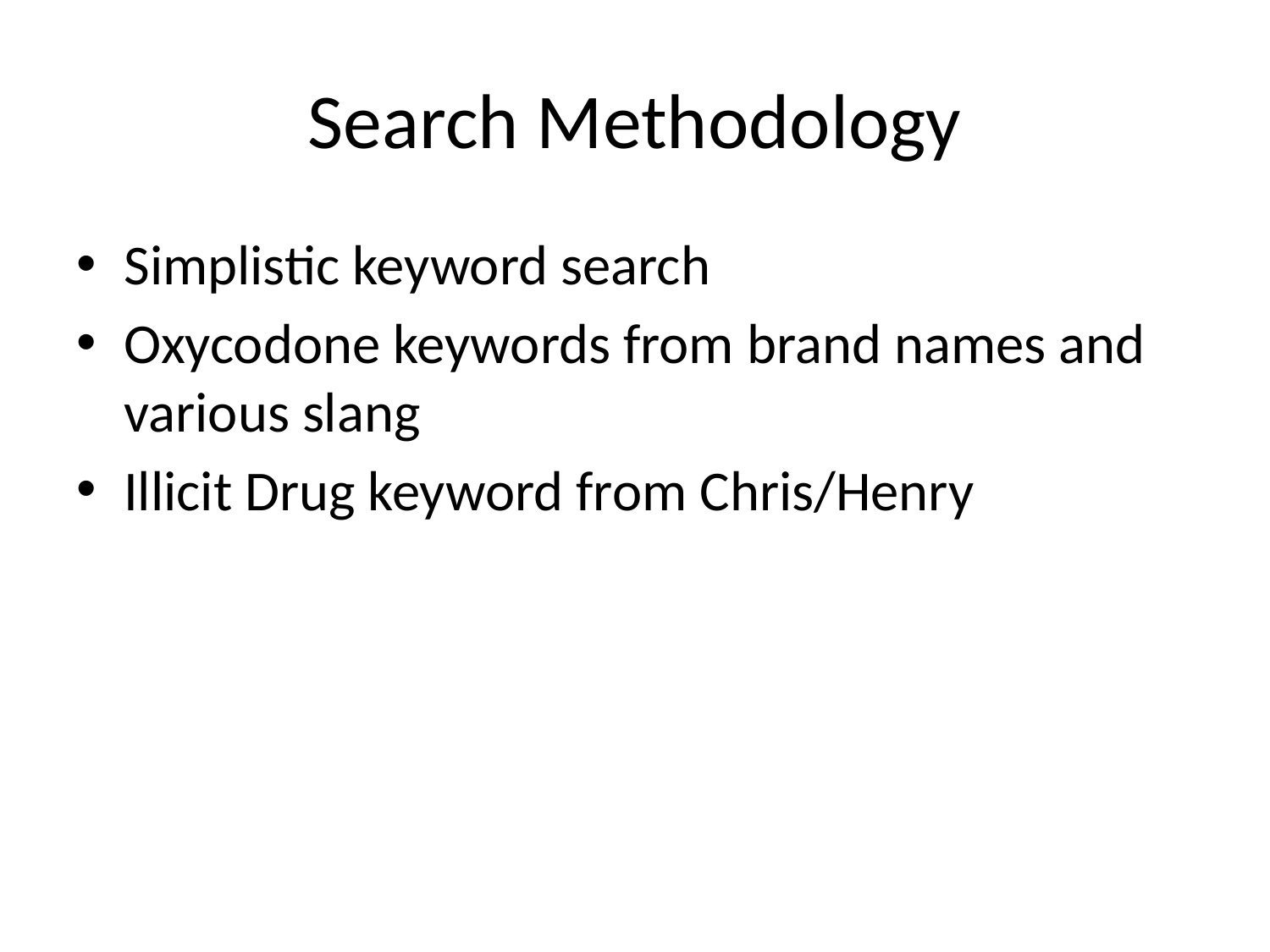

# Search Methodology
Simplistic keyword search
Oxycodone keywords from brand names and various slang
Illicit Drug keyword from Chris/Henry